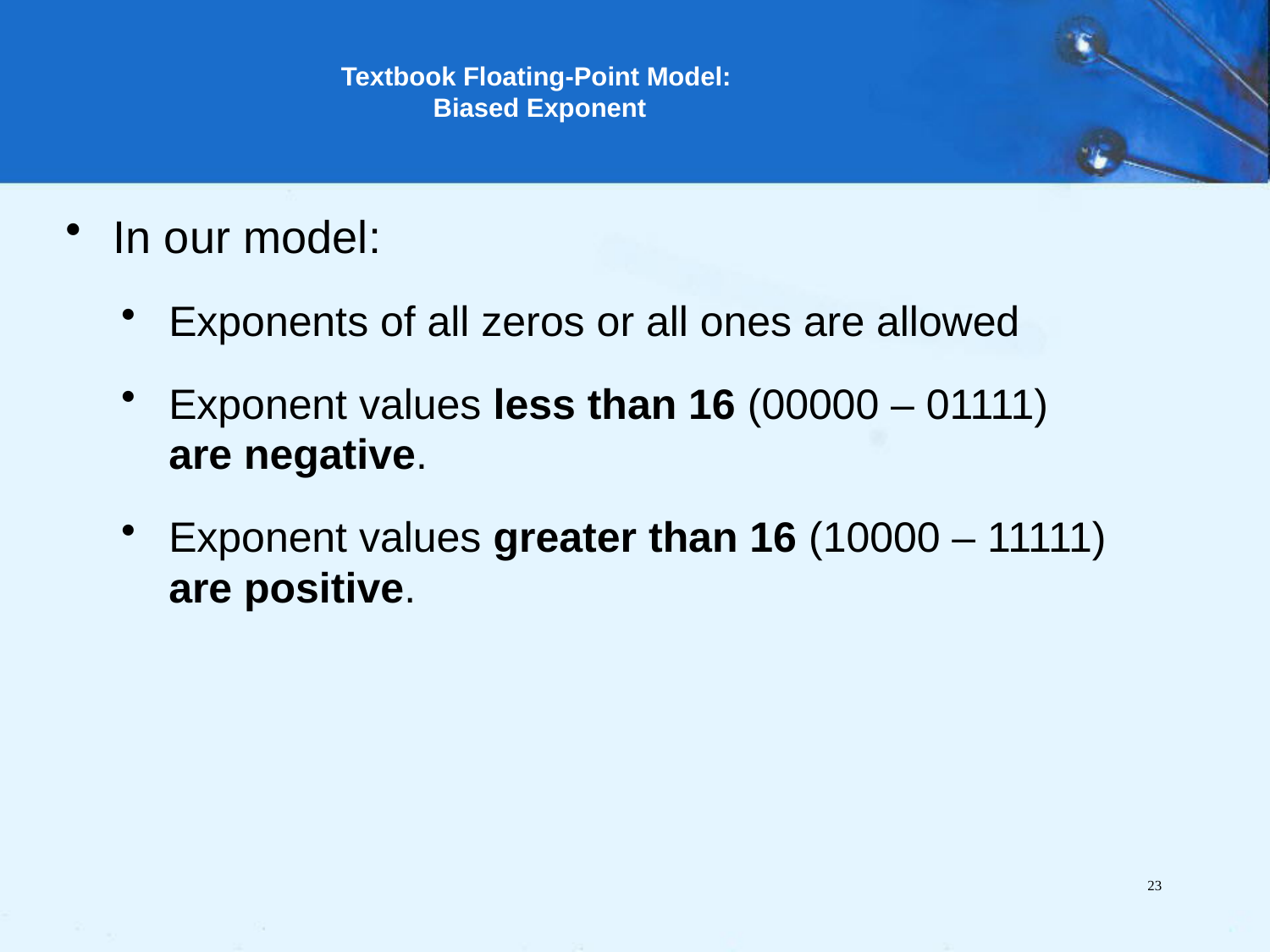

# Textbook Floating-Point Model: Biased Exponent
In our model:
Exponents of all zeros or all ones are allowed
Exponent values less than 16 (00000 – 01111) are negative.
Exponent values greater than 16 (10000 – 11111) are positive.
23